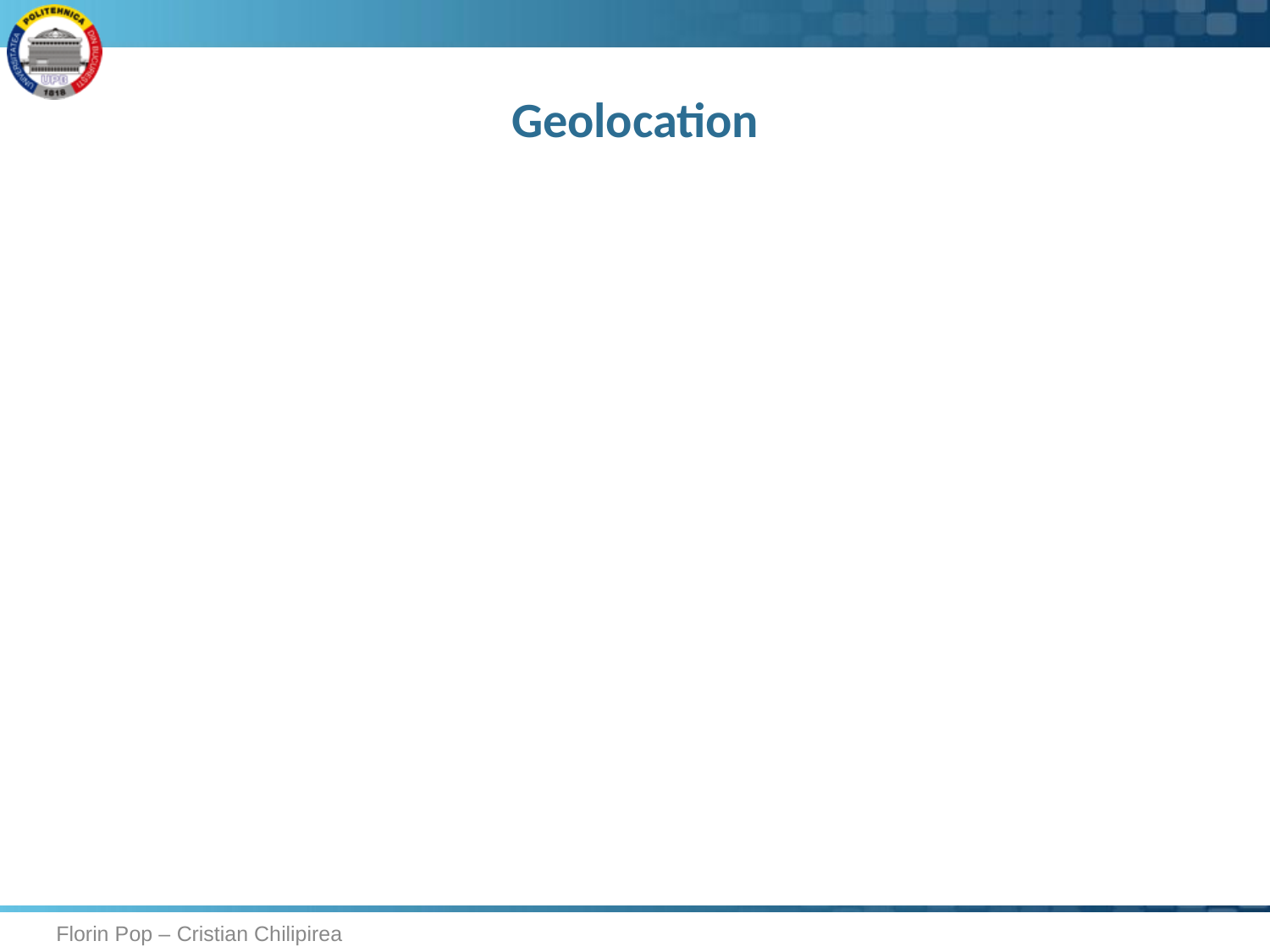

# Geolocation

Florin Pop – Cristian Chilipirea